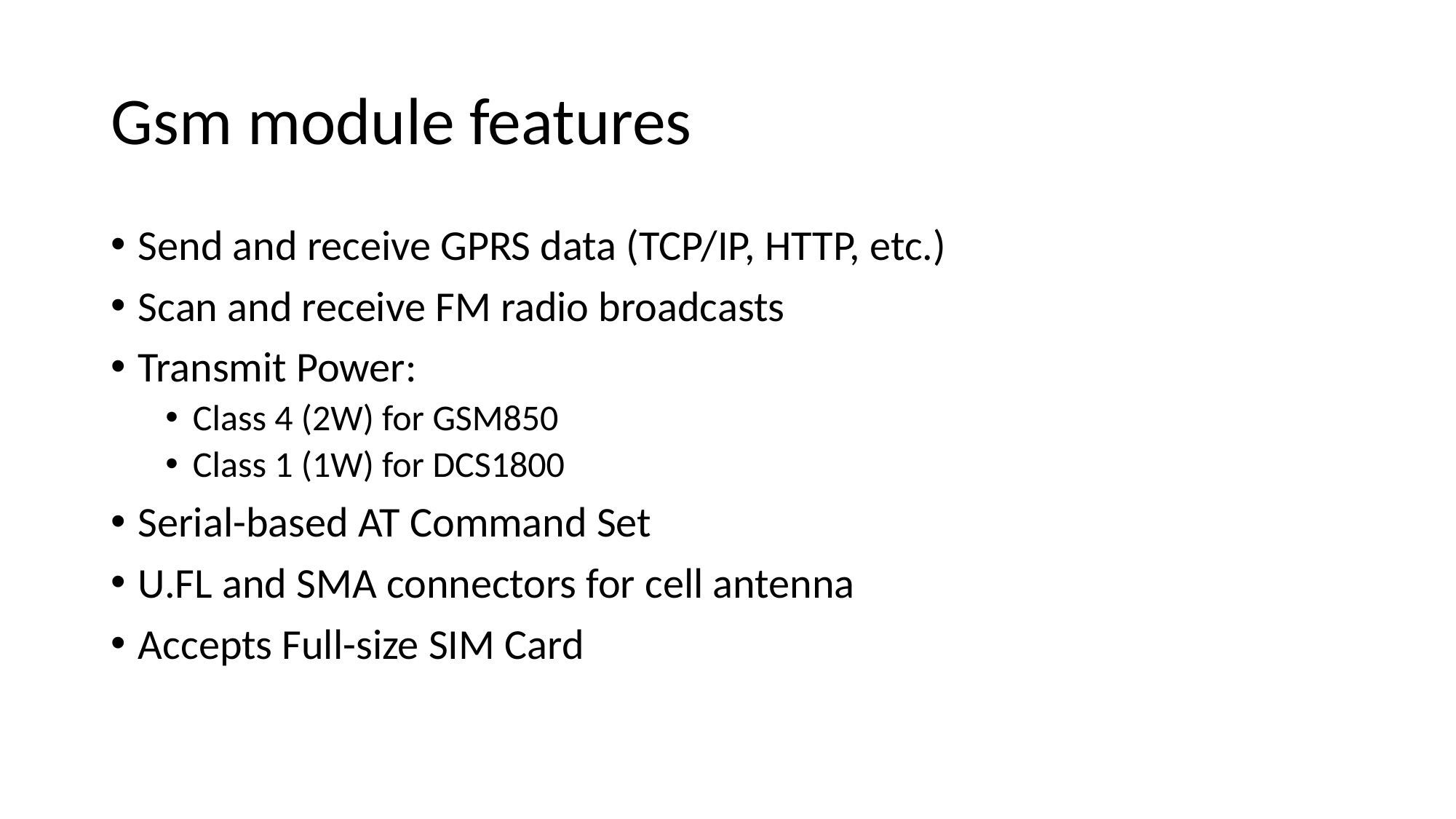

# Gsm module features
Send and receive GPRS data (TCP/IP, HTTP, etc.)
Scan and receive FM radio broadcasts
Transmit Power:
Class 4 (2W) for GSM850
Class 1 (1W) for DCS1800
Serial-based AT Command Set
U.FL and SMA connectors for cell antenna
Accepts Full-size SIM Card